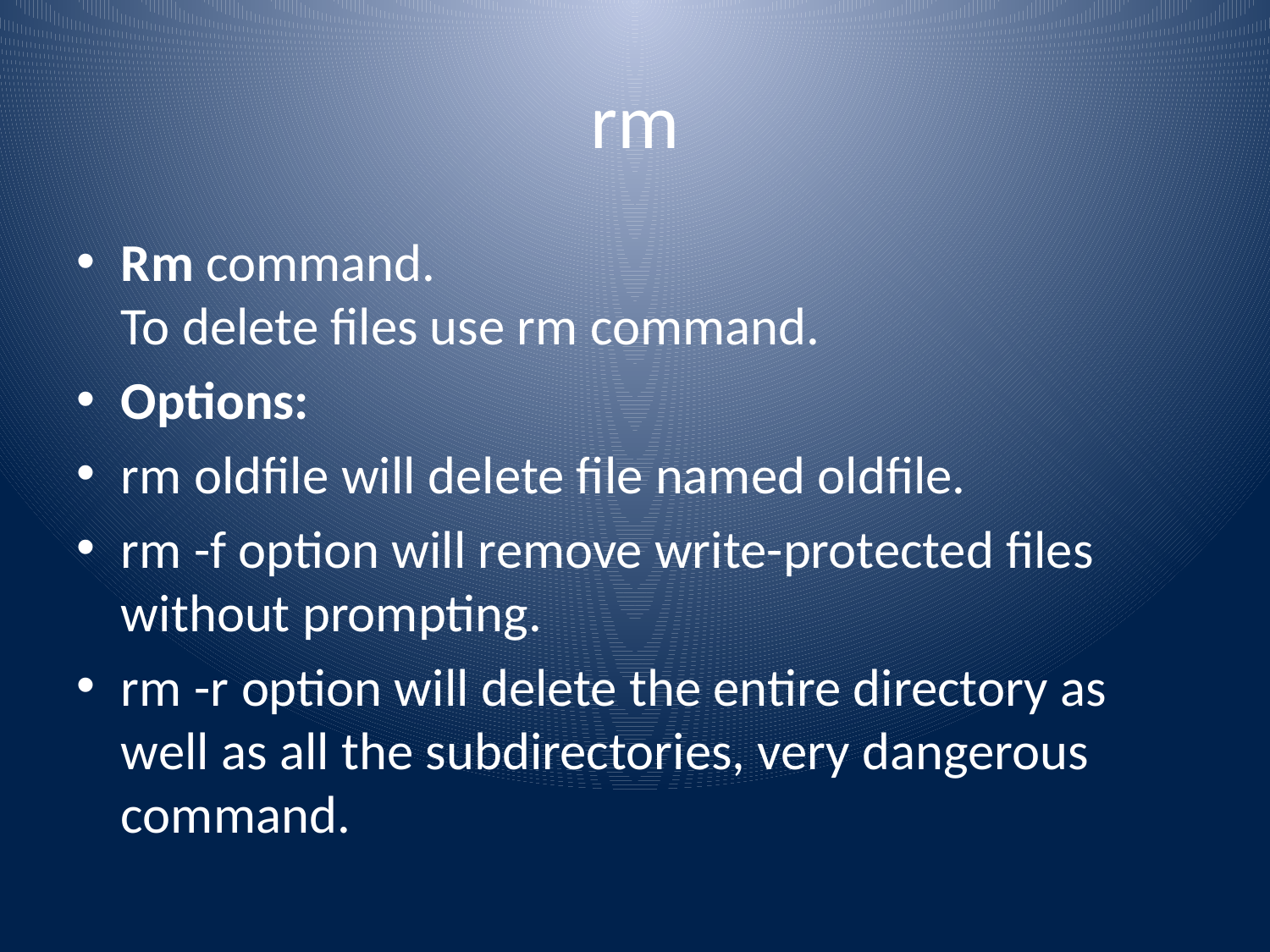

# rm
Rm command. 
To delete files use rm command.
Options:
rm oldfile will delete file named oldfile.
rm -f option will remove write-protected files without prompting.
rm -r option will delete the entire directory as well as all the subdirectories, very dangerous command.